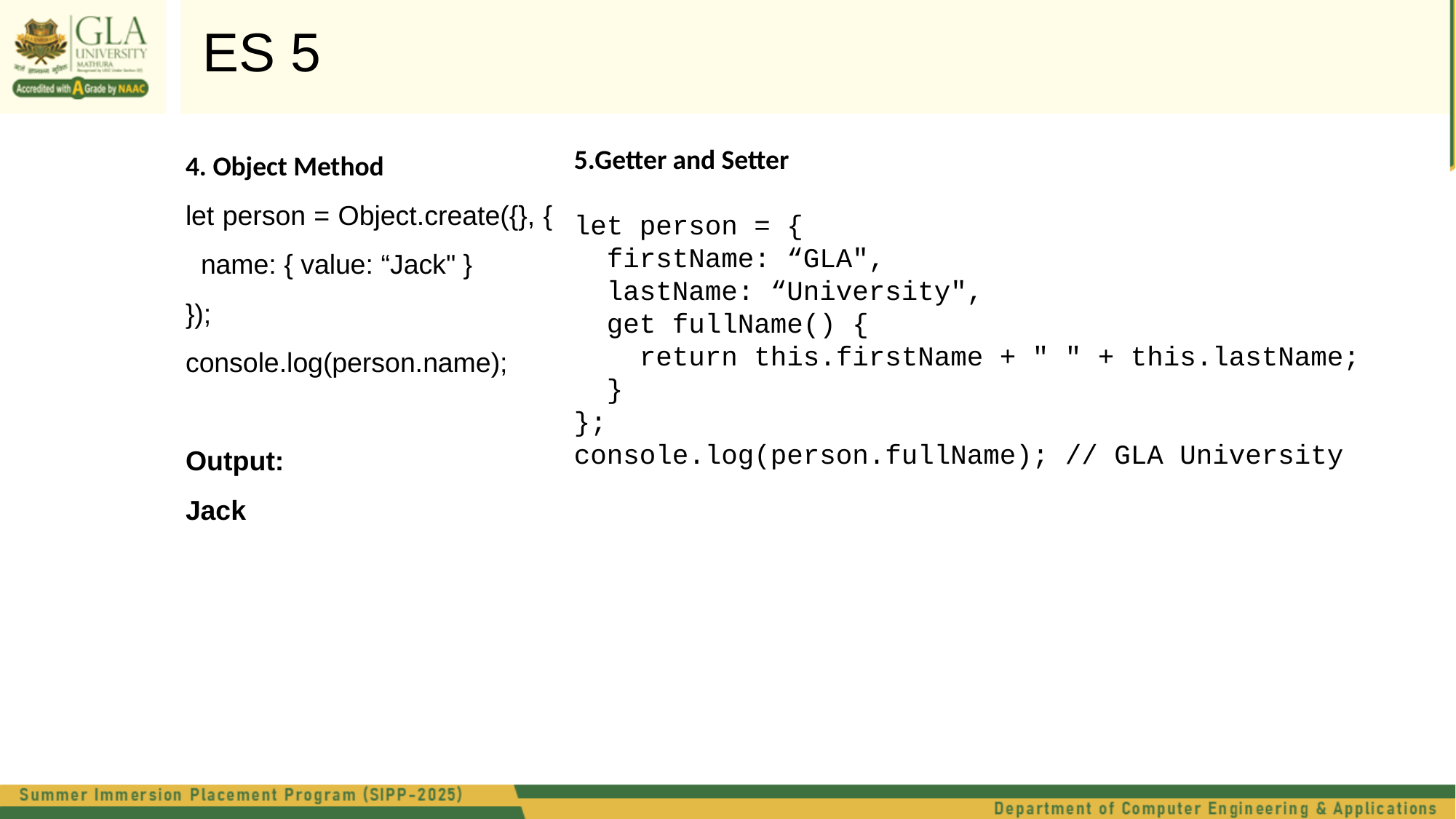

ES 5
4. Object Method
let person = Object.create({}, {
  name: { value: “Jack" }
});
console.log(person.name);

Output:
Jack
5.Getter and Setter

let person = {
  firstName: “GLA",
  lastName: “University",
  get fullName() {
    return this.firstName + " " + this.lastName;
  }
};
console.log(person.fullName); // GLA University